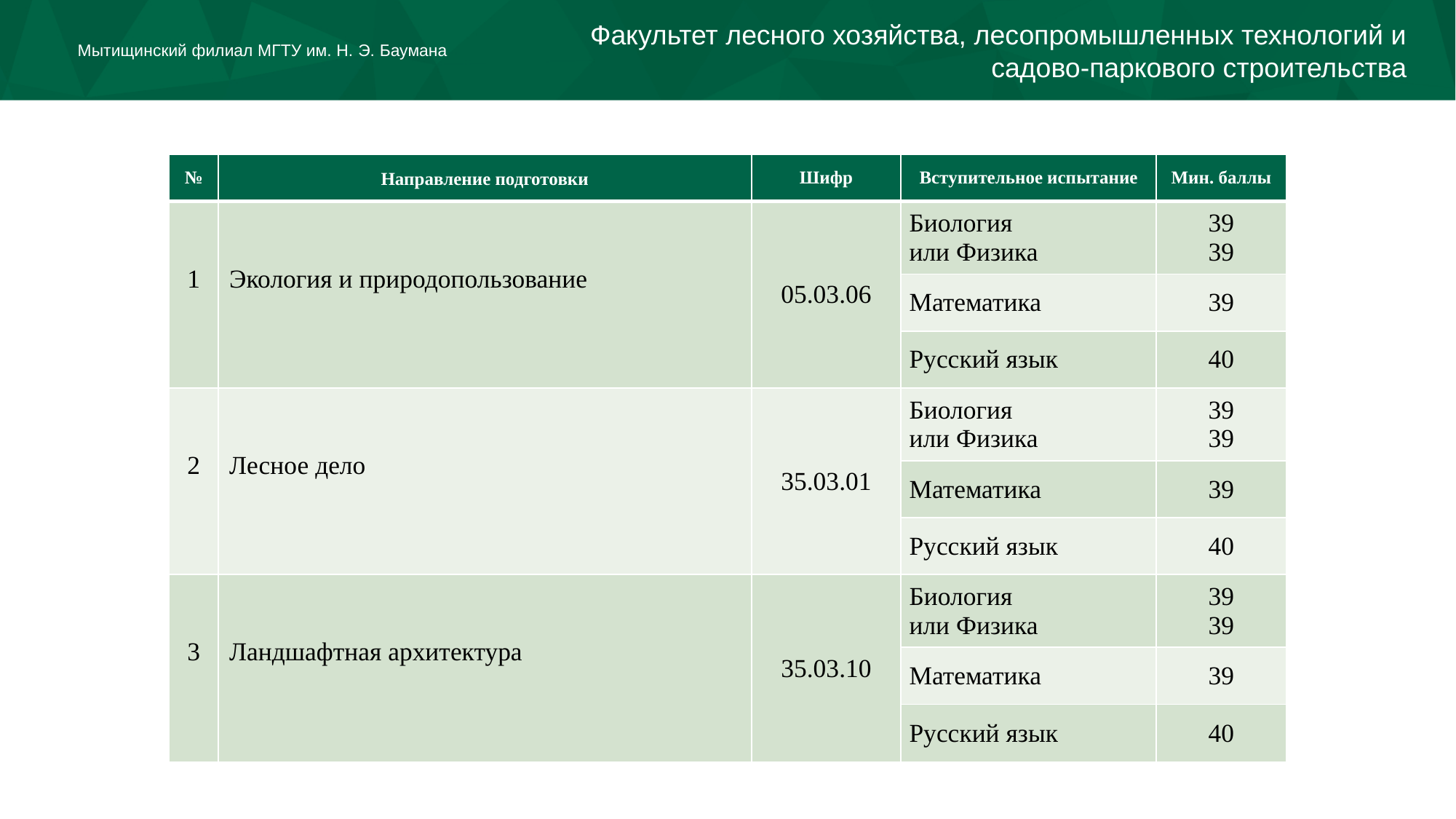

Факультет лесного хозяйства, лесопромышленных технологий и садово-паркового строительства
Мытищинский филиал МГТУ им. Н. Э. Баумана
| № | Направление подготовки | Шифр | Вступительное испытание | Мин. баллы |
| --- | --- | --- | --- | --- |
| 1 | Экология и природопользование | 05.03.06 | Биология или Физика | 39 39 |
|  |  |  | Математика | 39 |
|  |  |  | Русский язык | 40 |
| 2 | Лесное дело | 35.03.01 | Биология или Физика | 39 39 |
|  |  |  | Математика | 39 |
|  |  |  | Русский язык | 40 |
| 3 | Ландшафтная архитектура | 35.03.10 | Биология или Физика | 39 39 |
|  |  |  | Математика | 39 |
|  |  |  | Русский язык | 40 |